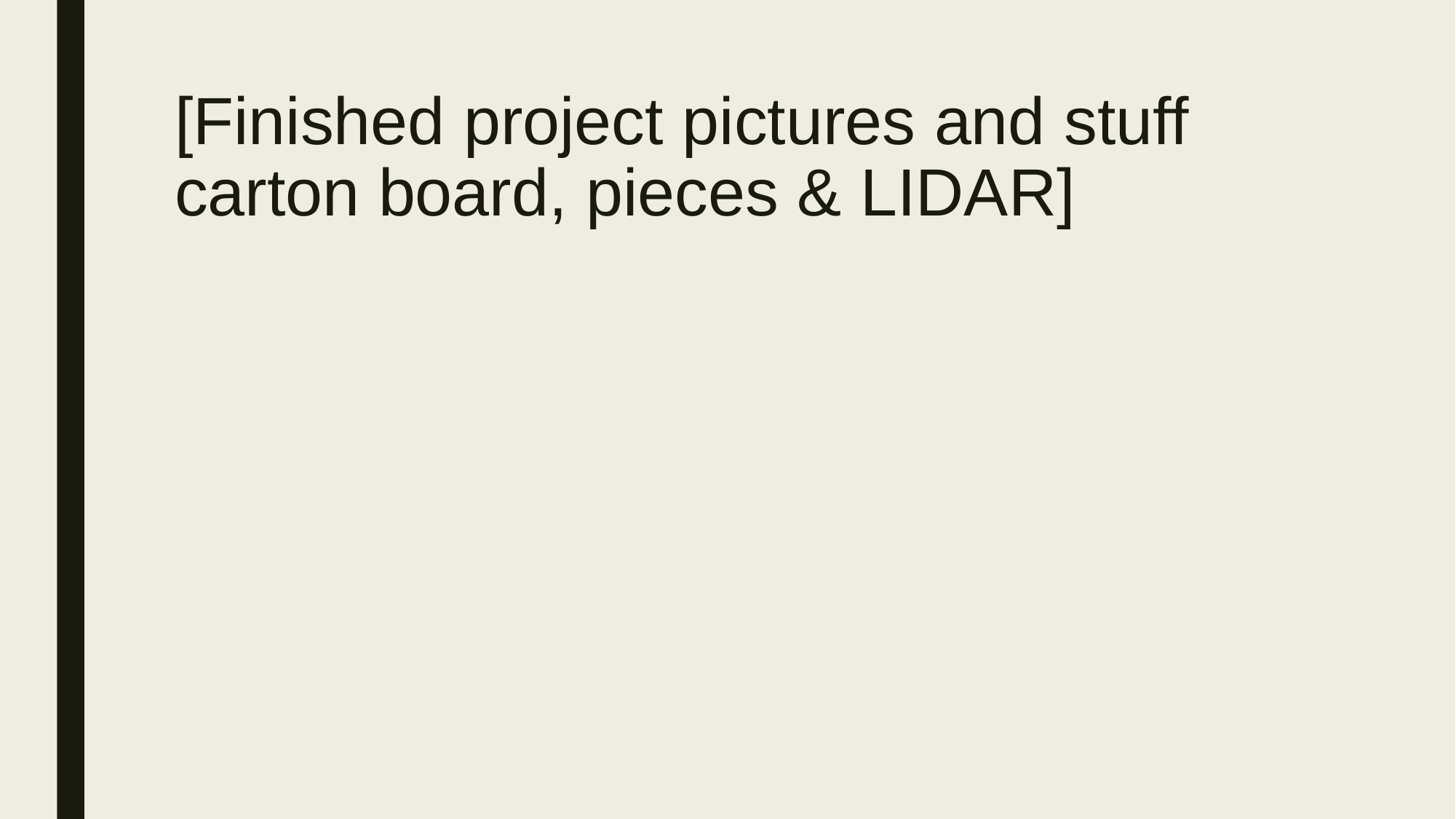

# [Finished project pictures and stuff carton board, pieces & LIDAR]